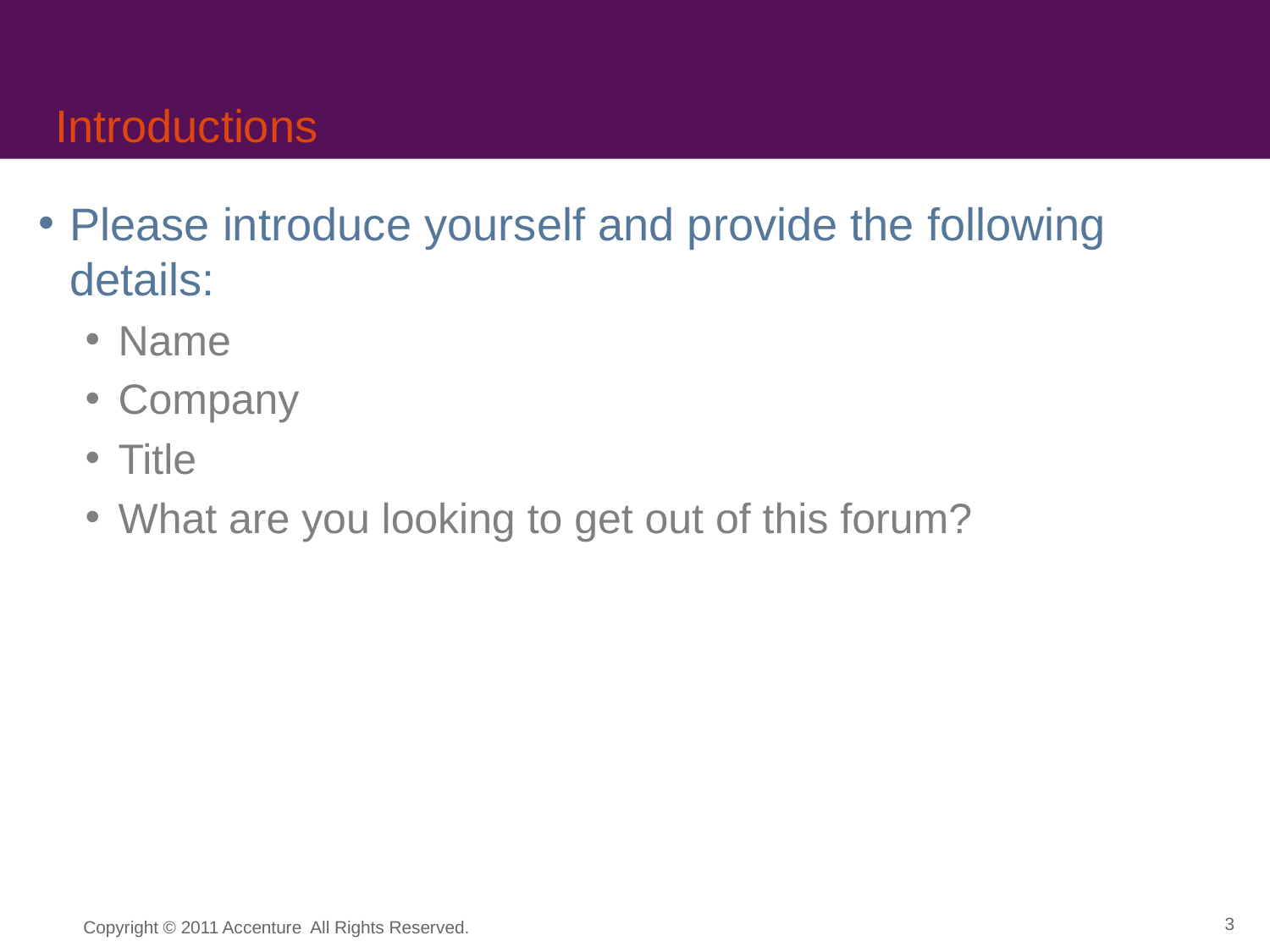

# Introductions
Please introduce yourself and provide the following details:
Name
Company
Title
What are you looking to get out of this forum?
Copyright © 2011 Accenture  All Rights Reserved.